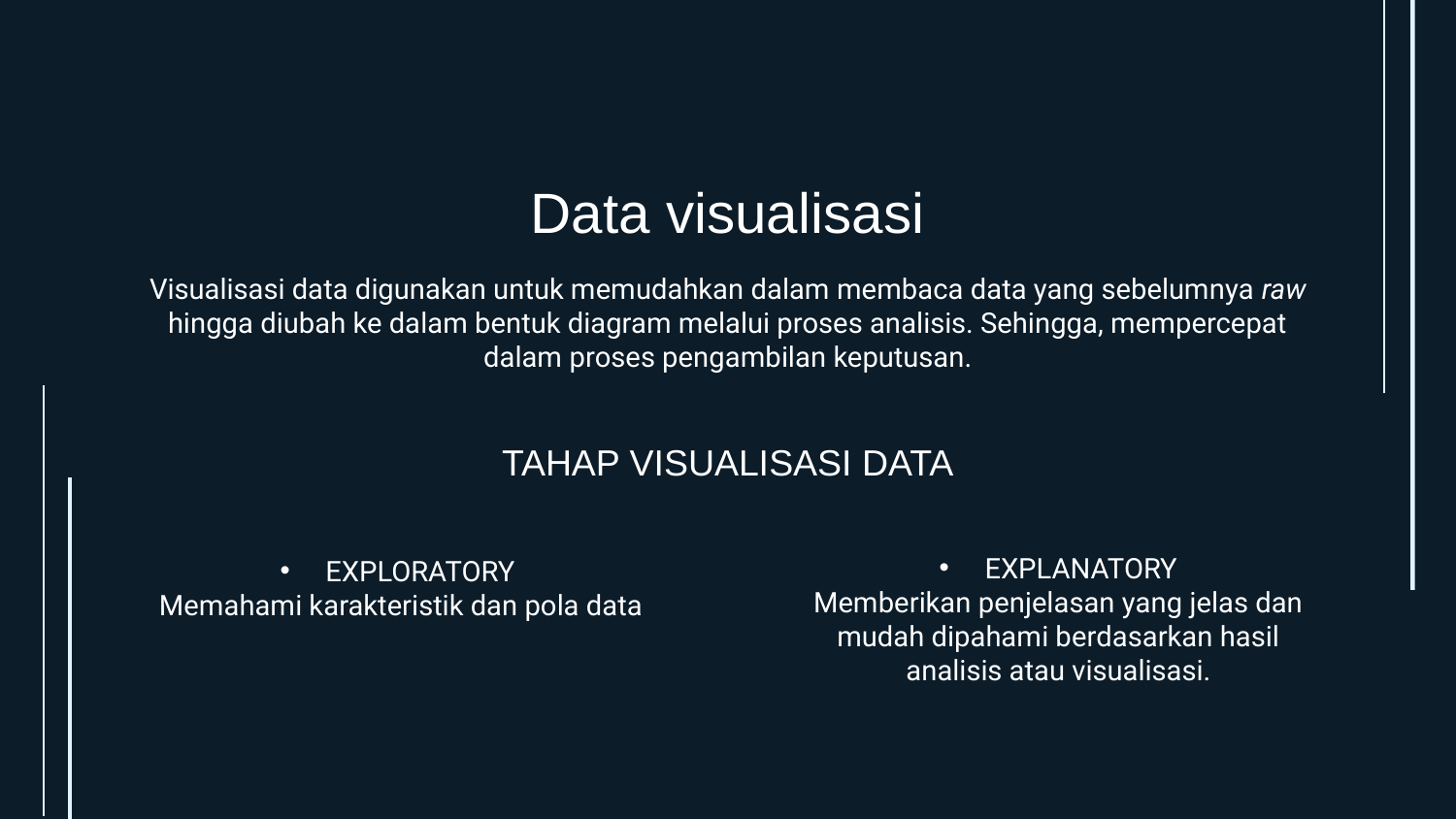

Data visualisasi
Visualisasi data digunakan untuk memudahkan dalam membaca data yang sebelumnya raw hingga diubah ke dalam bentuk diagram melalui proses analisis. Sehingga, mempercepat dalam proses pengambilan keputusan.
TAHAP VISUALISASI DATA
EXPLANATORY
Memberikan penjelasan yang jelas dan mudah dipahami berdasarkan hasil analisis atau visualisasi.
EXPLORATORY
 Memahami karakteristik dan pola data